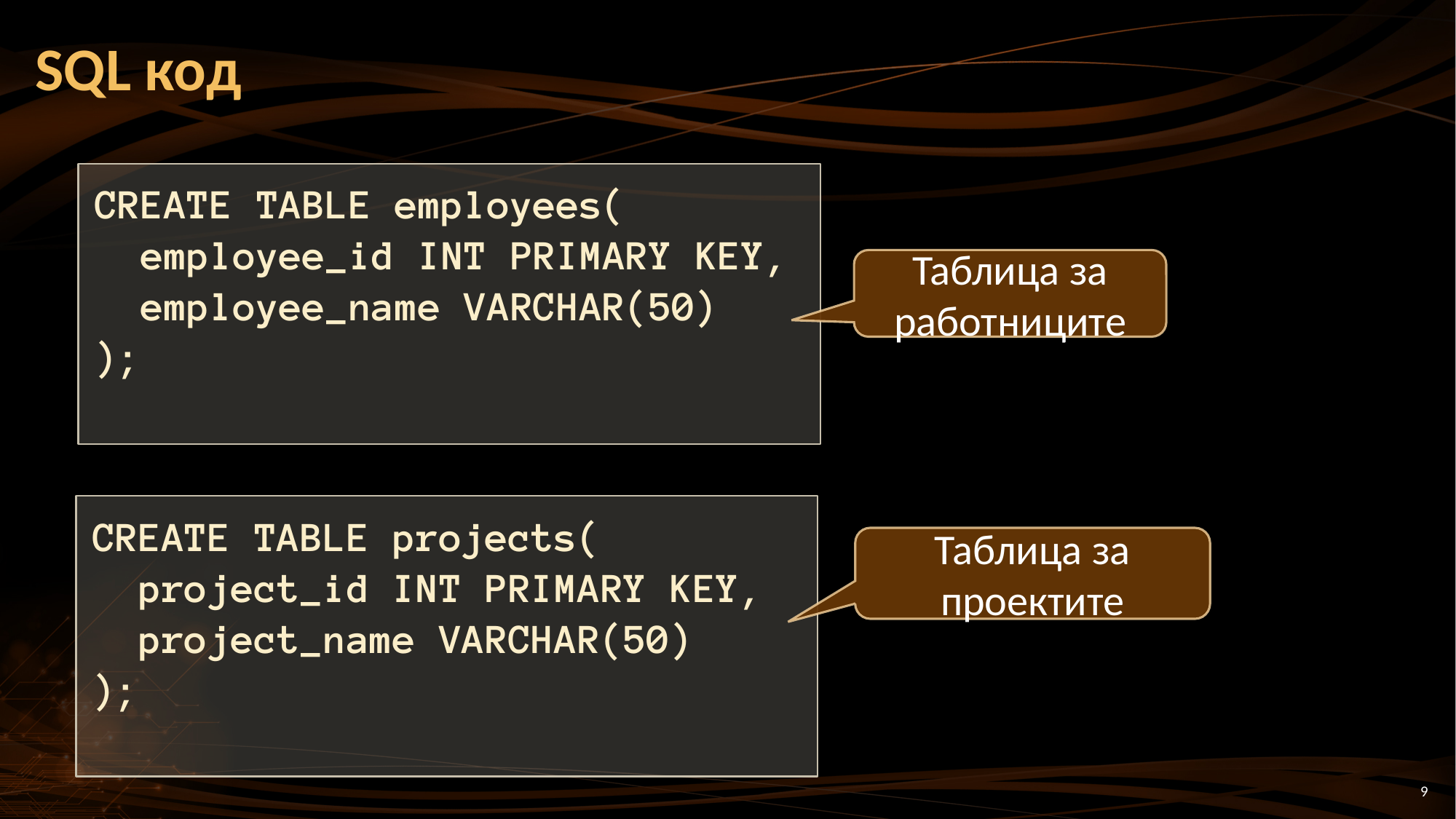

# SQL код
CREATE TABLE employees(
  employee_id INT PRIMARY KEY,
  employee_name VARCHAR(50)
);

Таблица за работниците
CREATE TABLE projects(
  project_id INT PRIMARY KEY,
  project_name VARCHAR(50)
);

Таблица за проектите
9